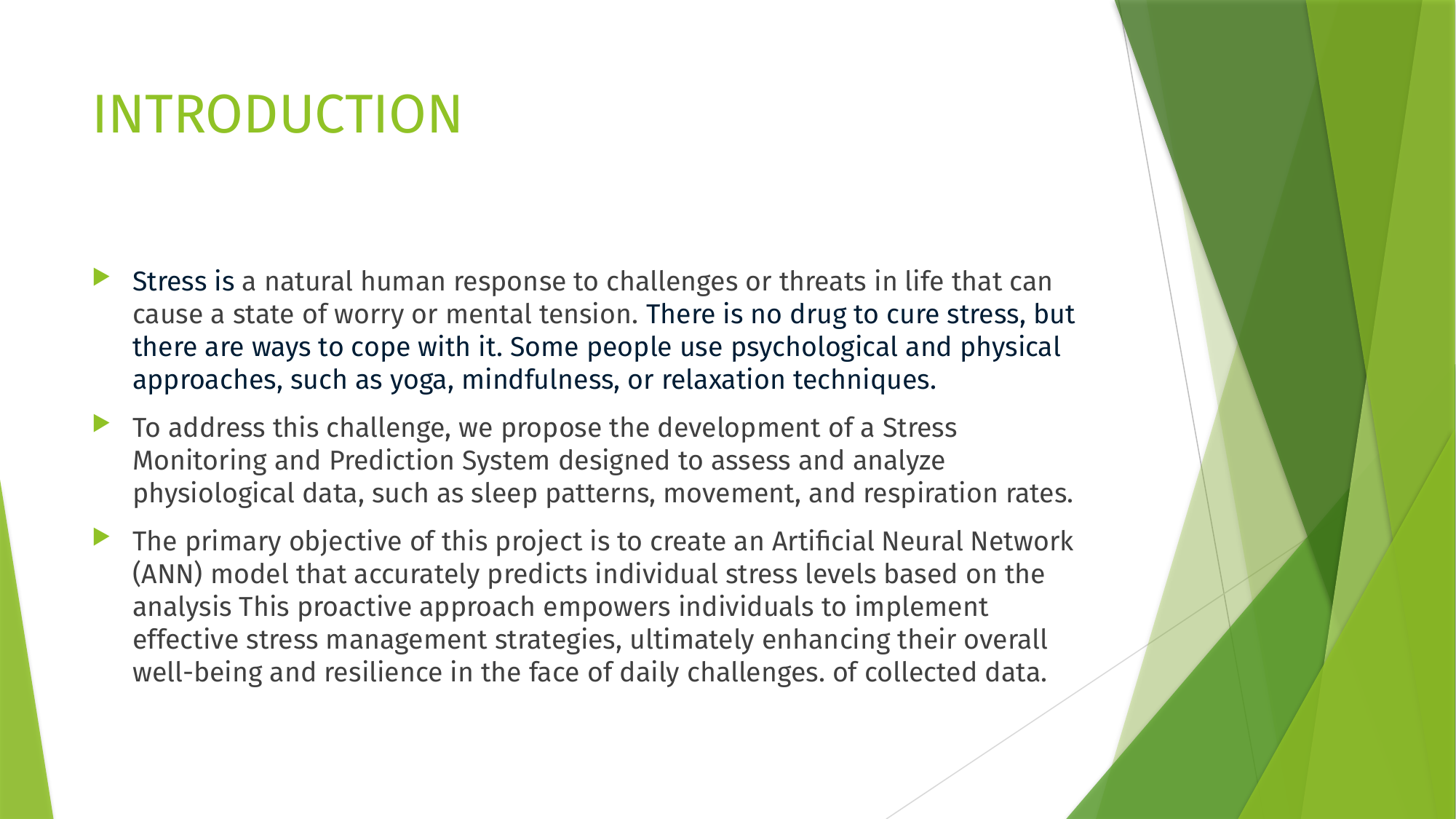

# INTRODUCTION
Stress is a natural human response to challenges or threats in life that can cause a state of worry or mental tension. There is no drug to cure stress, but there are ways to cope with it. Some people use psychological and physical approaches, such as yoga, mindfulness, or relaxation techniques.
To address this challenge, we propose the development of a Stress Monitoring and Prediction System designed to assess and analyze physiological data, such as sleep patterns, movement, and respiration rates.
The primary objective of this project is to create an Artificial Neural Network (ANN) model that accurately predicts individual stress levels based on the analysis This proactive approach empowers individuals to implement effective stress management strategies, ultimately enhancing their overall well-being and resilience in the face of daily challenges. of collected data.